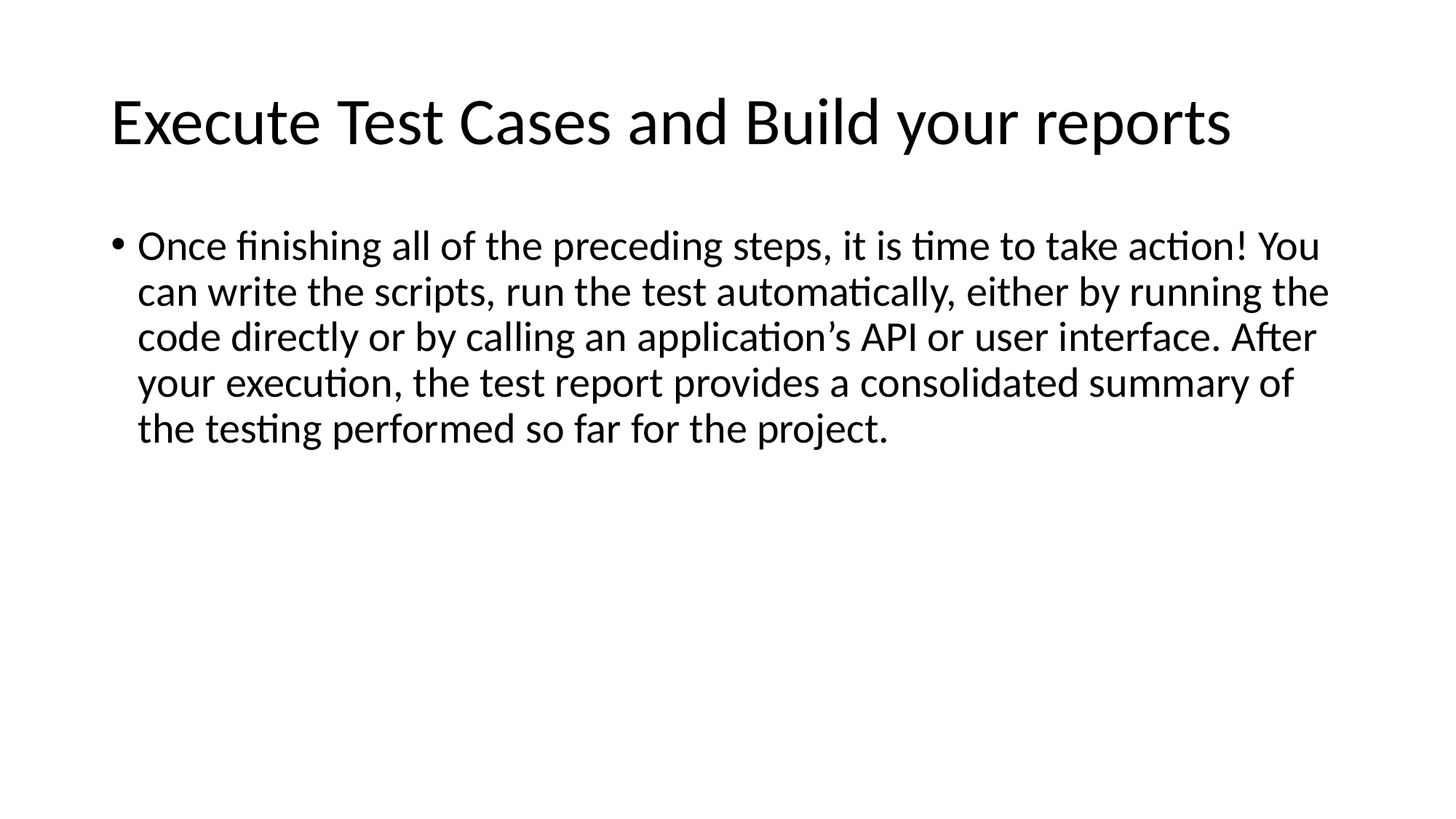

# Execute Test Cases and Build your reports
Once finishing all of the preceding steps, it is time to take action! You can write the scripts, run the test automatically, either by running the code directly or by calling an application’s API or user interface. After your execution, the test report provides a consolidated summary of the testing performed so far for the project.